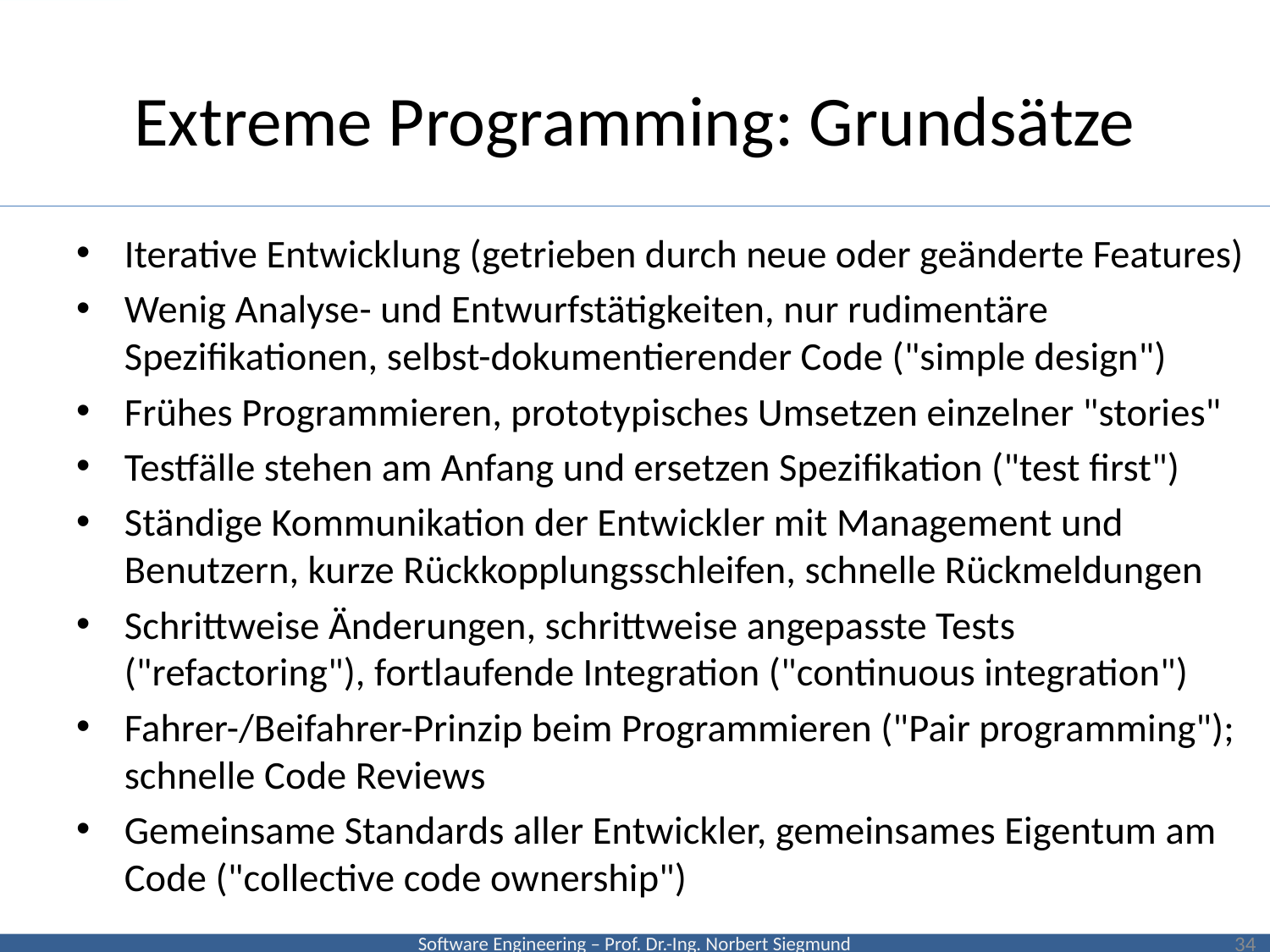

# Extreme Programming: Grundsätze
Iterative Entwicklung (getrieben durch neue oder geänderte Features)
Wenig Analyse- und Entwurfstätigkeiten, nur rudimentäre Spezifikationen, selbst-dokumentierender Code ("simple design")
Frühes Programmieren, prototypisches Umsetzen einzelner "stories"
Testfälle stehen am Anfang und ersetzen Spezifikation ("test first")
Ständige Kommunikation der Entwickler mit Management und Benutzern, kurze Rückkopplungsschleifen, schnelle Rückmeldungen
Schrittweise Änderungen, schrittweise angepasste Tests ("refactoring"), fortlaufende Integration ("continuous integration")
Fahrer-/Beifahrer-Prinzip beim Programmieren ("Pair programming"); schnelle Code Reviews
Gemeinsame Standards aller Entwickler, gemeinsames Eigentum am Code ("collective code ownership")
34